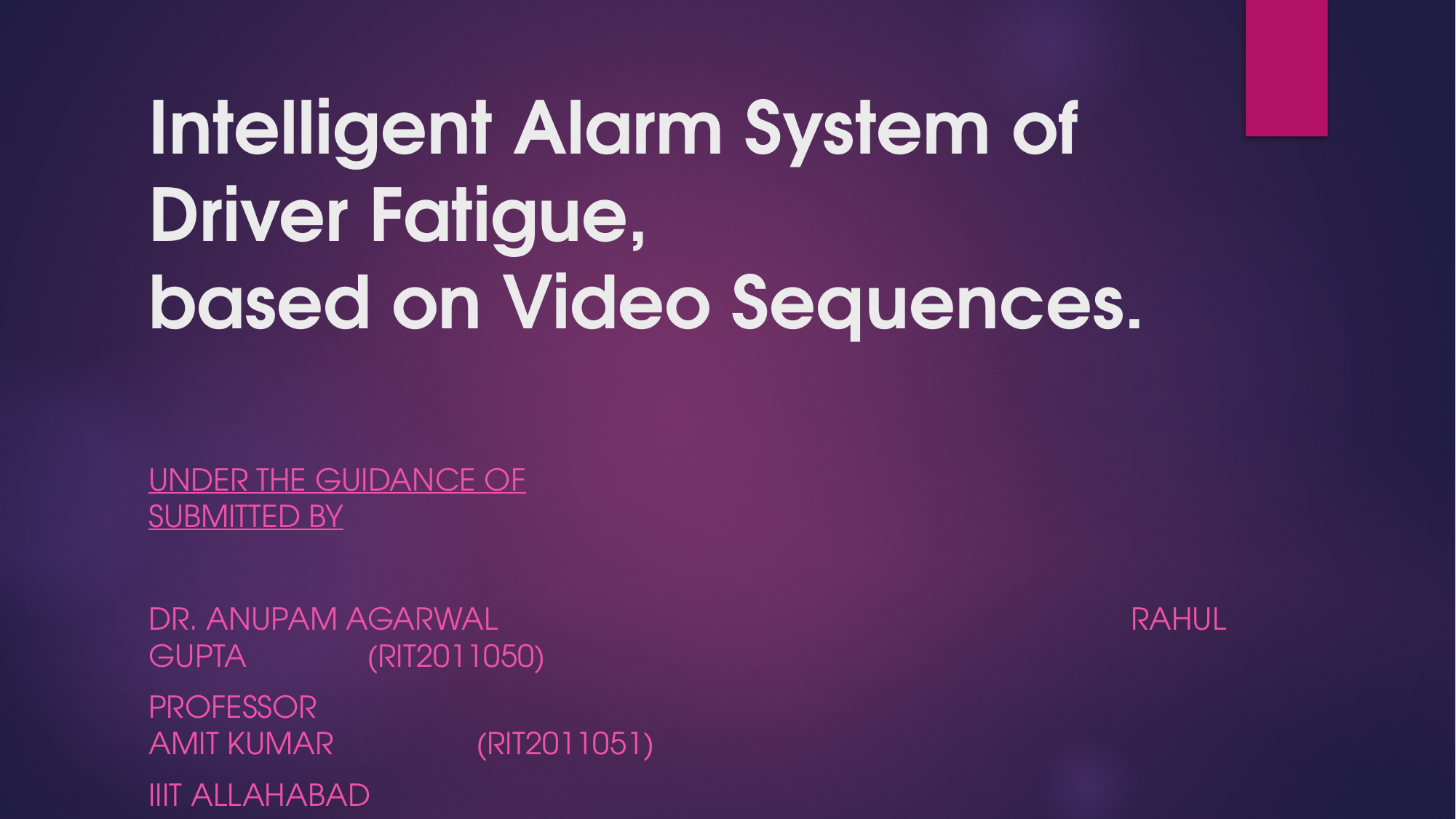

# Intelligent Alarm System of Driver Fatigue, based on Video Sequences.
Under the guidance of						submitted by

Dr. Anupam Agarwal						Rahul gupta 		(rit2011050)
Professor									amit kumar 		(rit2011051)
IIIT ALLAHABAD								Prashant joshi 	(rit2011056)